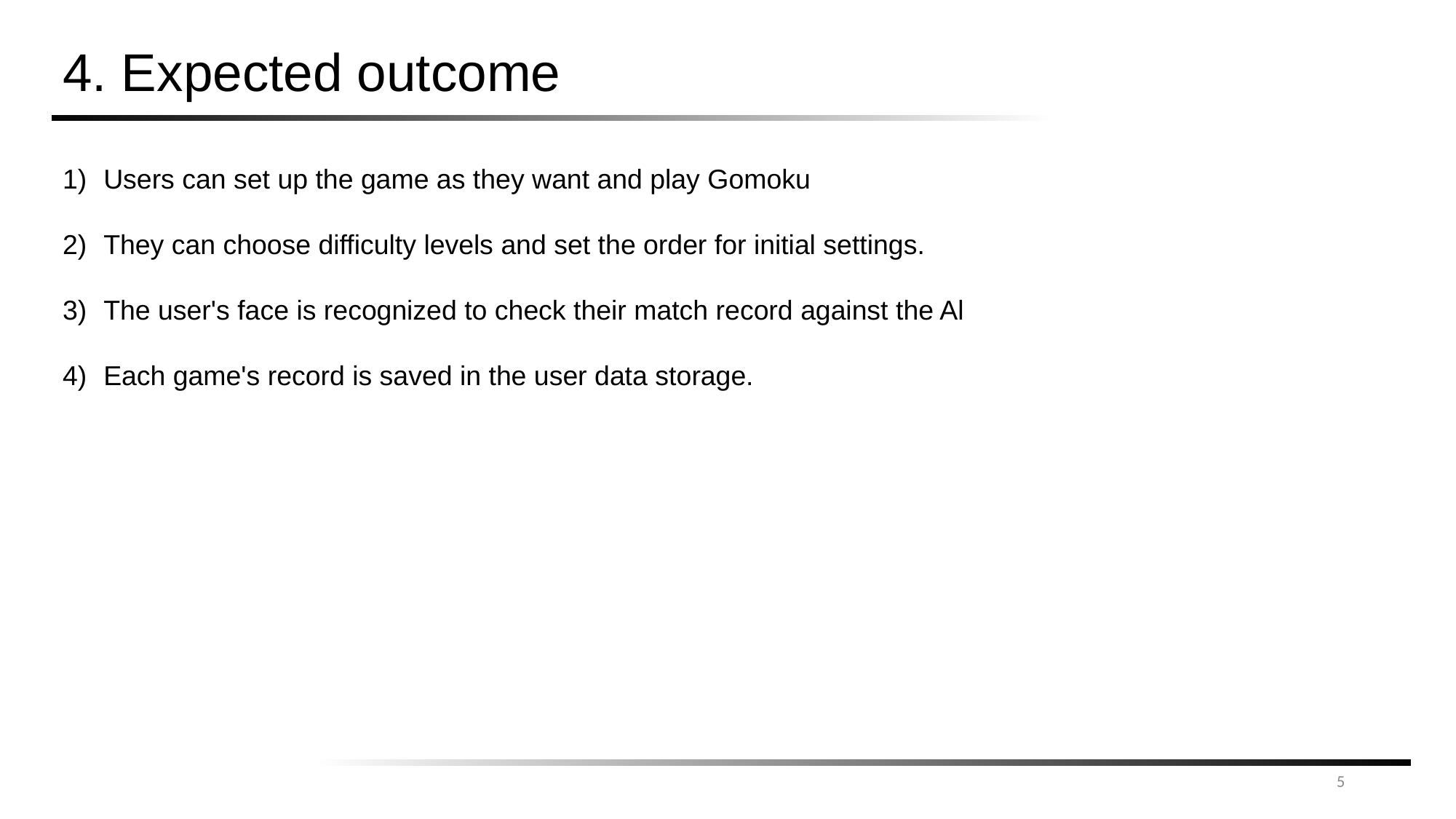

# 4. Expected outcome
Users can set up the game as they want and play Gomoku
They can choose difficulty levels and set the order for initial settings.
The user's face is recognized to check their match record against the Al
Each game's record is saved in the user data storage.

5